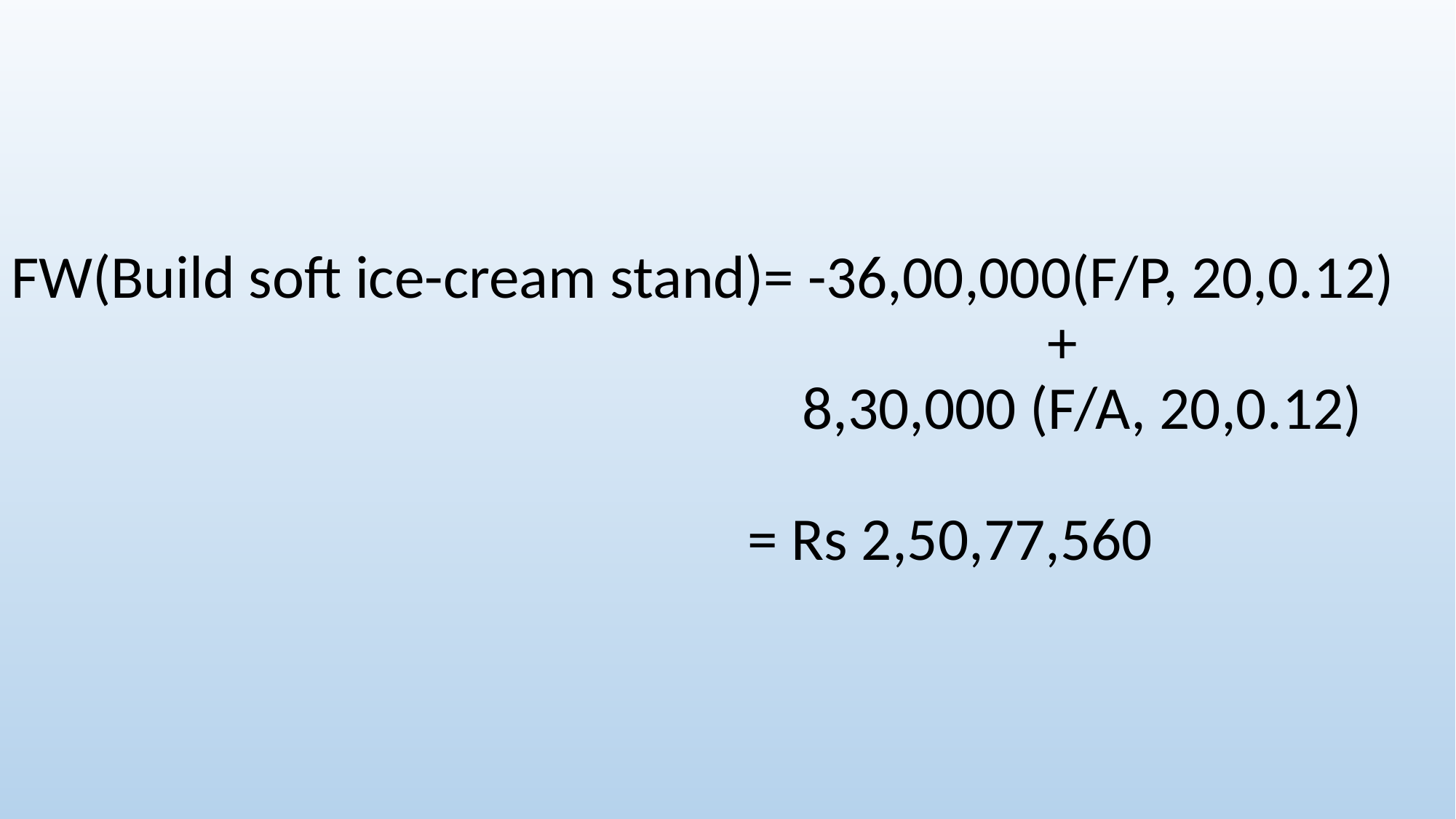

# FW(Build soft ice-cream stand)= -36,00,000(F/P, 20,0.12) + 8,30,000 (F/A, 20,0.12) = Rs 2,50,77,560